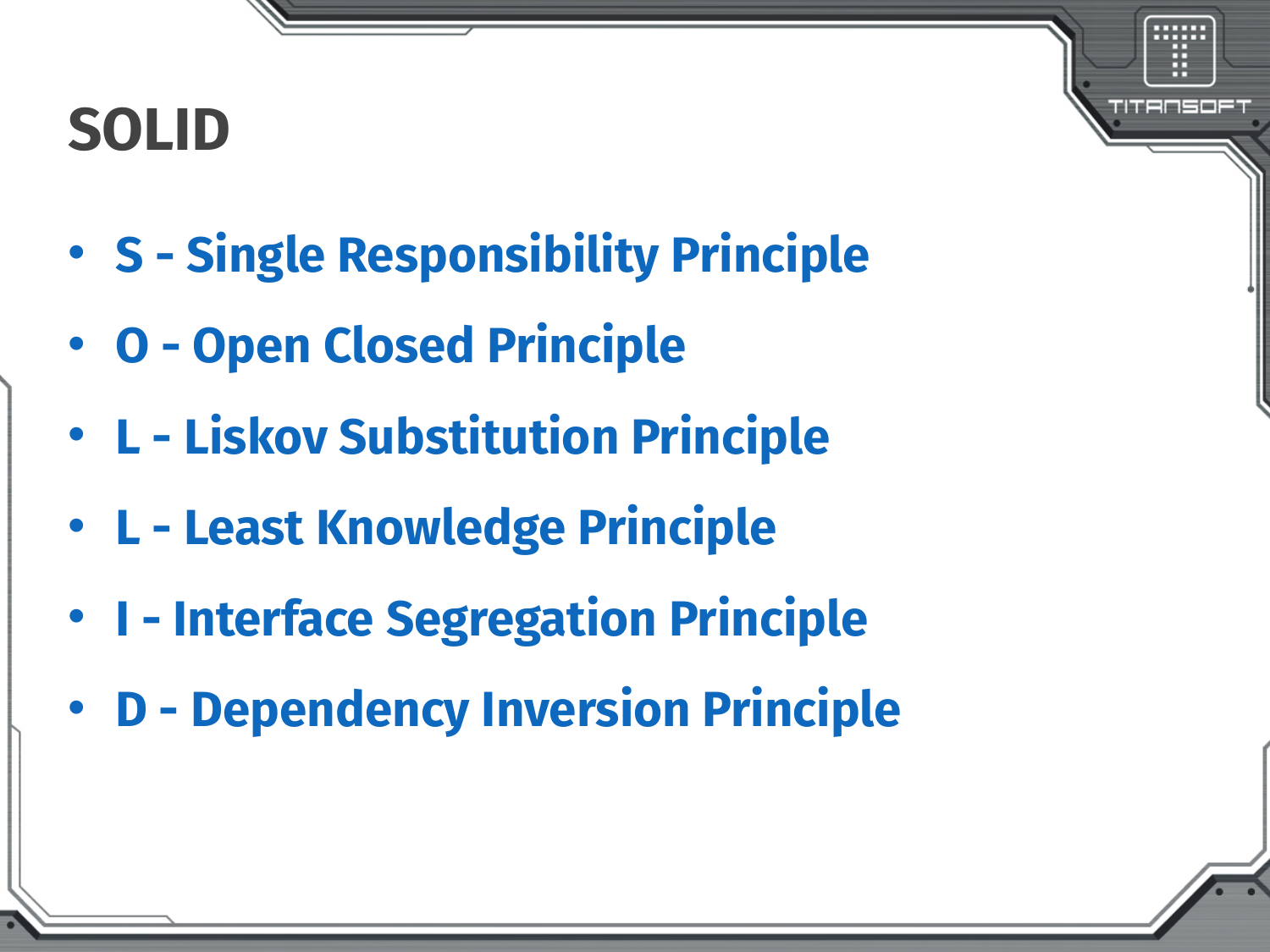

# SOLID
S - Single Responsibility Principle
O - Open Closed Principle
L - Liskov Substitution Principle
L - Least Knowledge Principle
I - Interface Segregation Principle
D - Dependency Inversion Principle